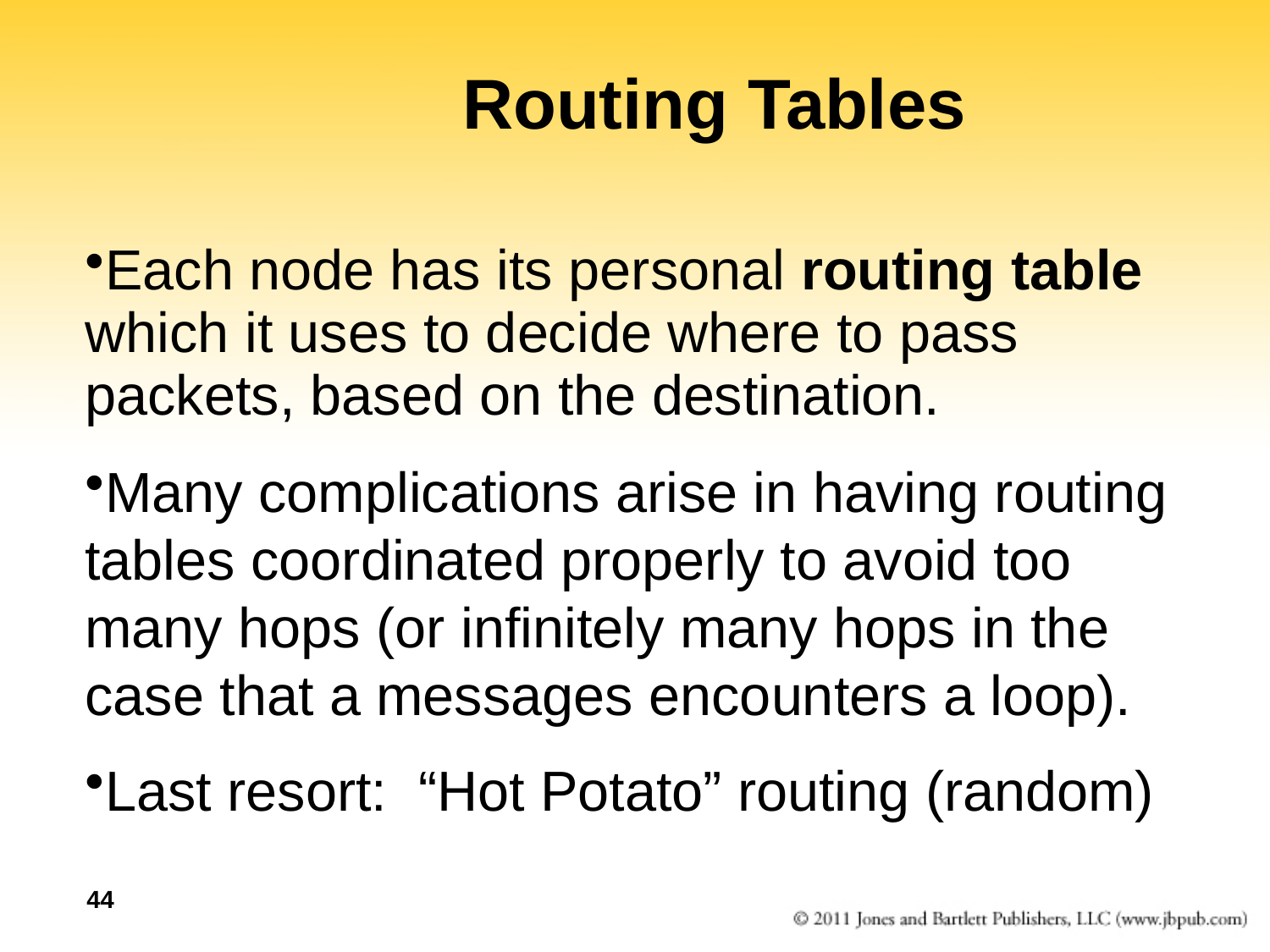

Routing Tables
Each node has its personal routing table which it uses to decide where to pass packets, based on the destination.
Many complications arise in having routing tables coordinated properly to avoid too many hops (or infinitely many hops in the case that a messages encounters a loop).
Last resort:  “Hot Potato” routing (random)
44